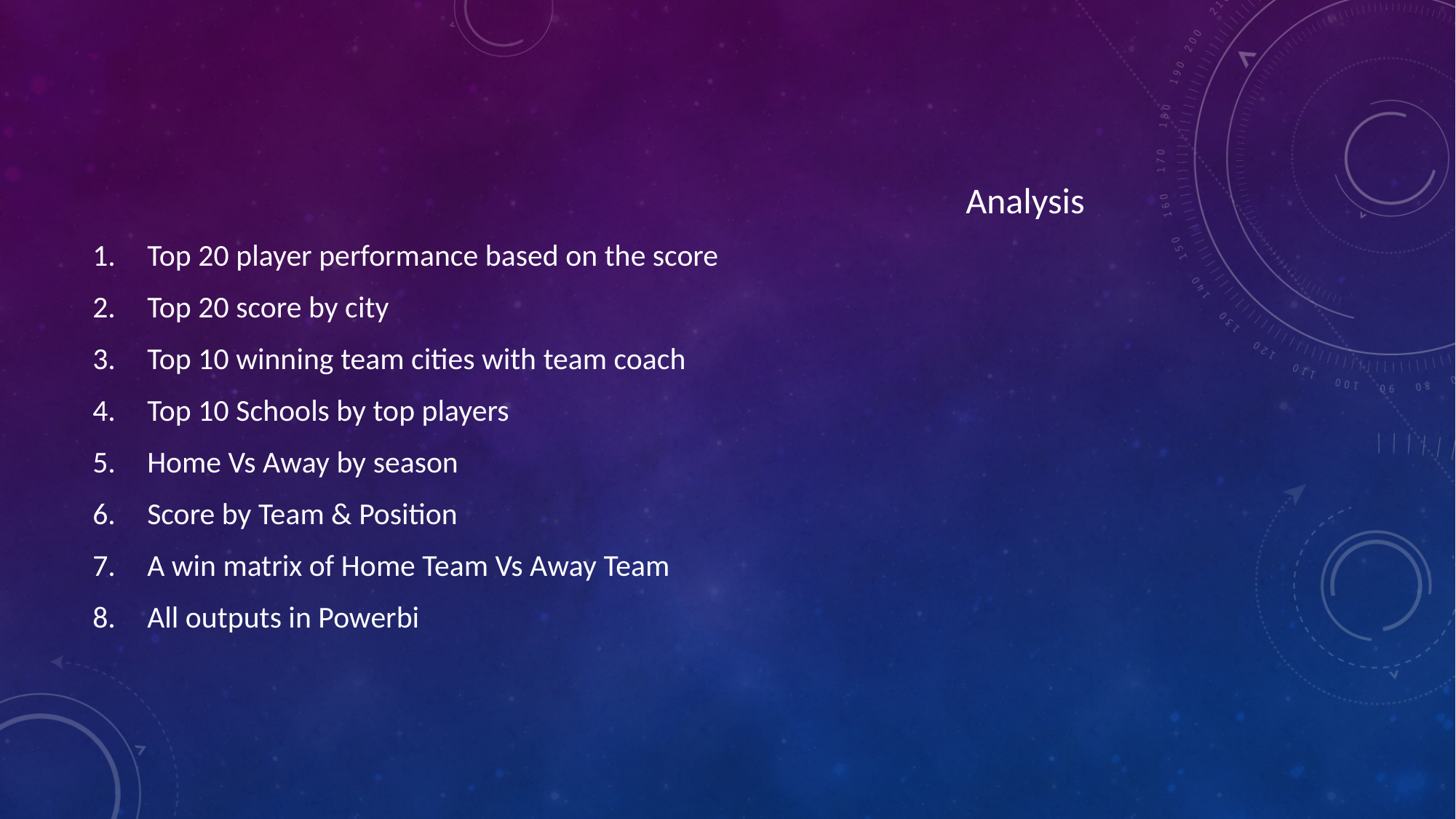

Analysis
Top 20 player performance based on the score
Top 20 score by city
Top 10 winning team cities with team coach
Top 10 Schools by top players
Home Vs Away by season
Score by Team & Position
A win matrix of Home Team Vs Away Team
All outputs in Powerbi